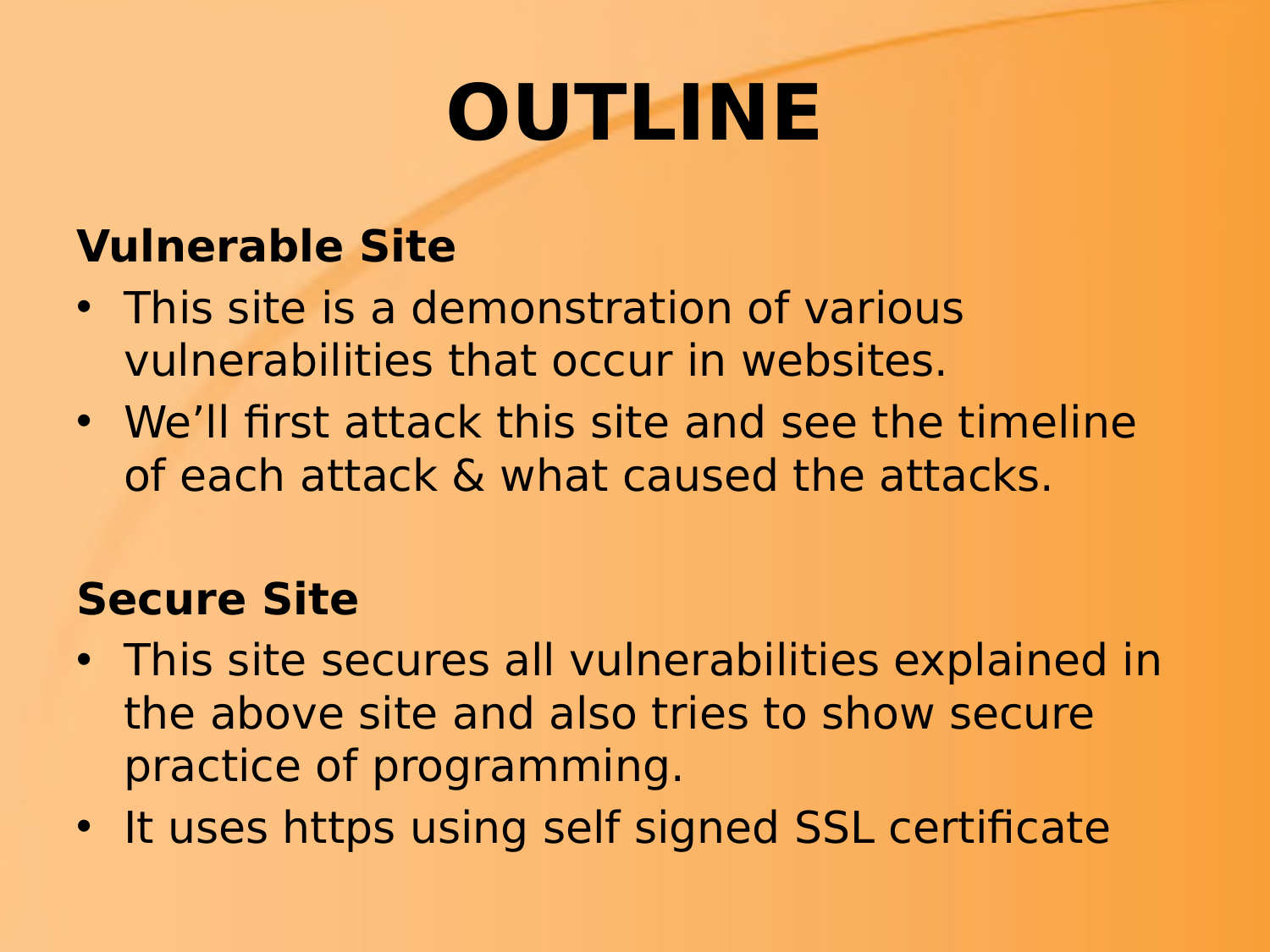

# OUTLINE
Vulnerable Site
This site is a demonstration of various vulnerabilities that occur in websites.
We’ll first attack this site and see the timeline of each attack & what caused the attacks.

Secure Site
This site secures all vulnerabilities explained in the above site and also tries to show secure practice of programming.
It uses https using self signed SSL certificate